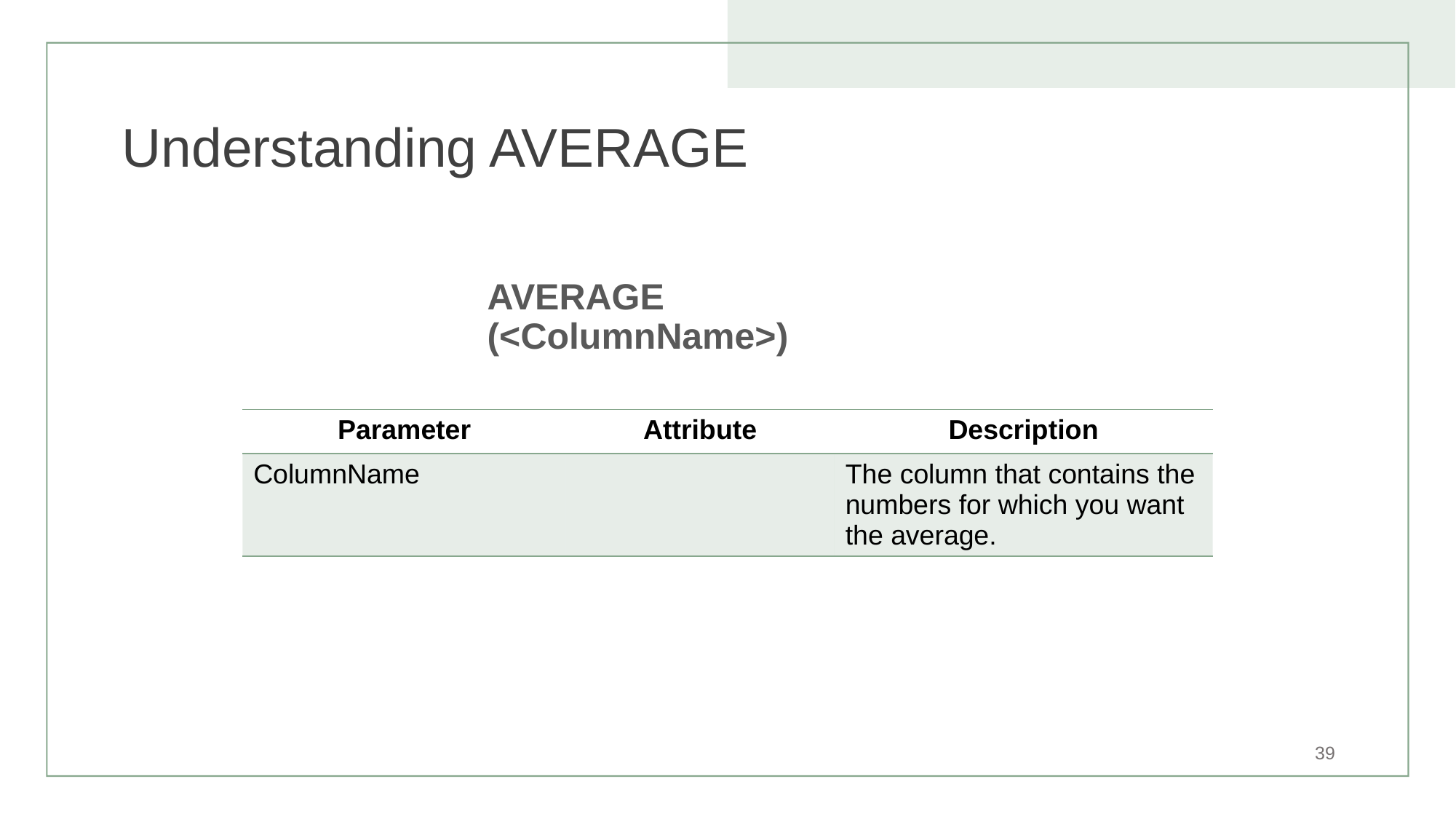

# Understanding AVERAGE
AVERAGE (<ColumnName>)
| Parameter | Attribute | Description |
| --- | --- | --- |
| ColumnName |  | The column that contains the numbers for which you want the average. |
39